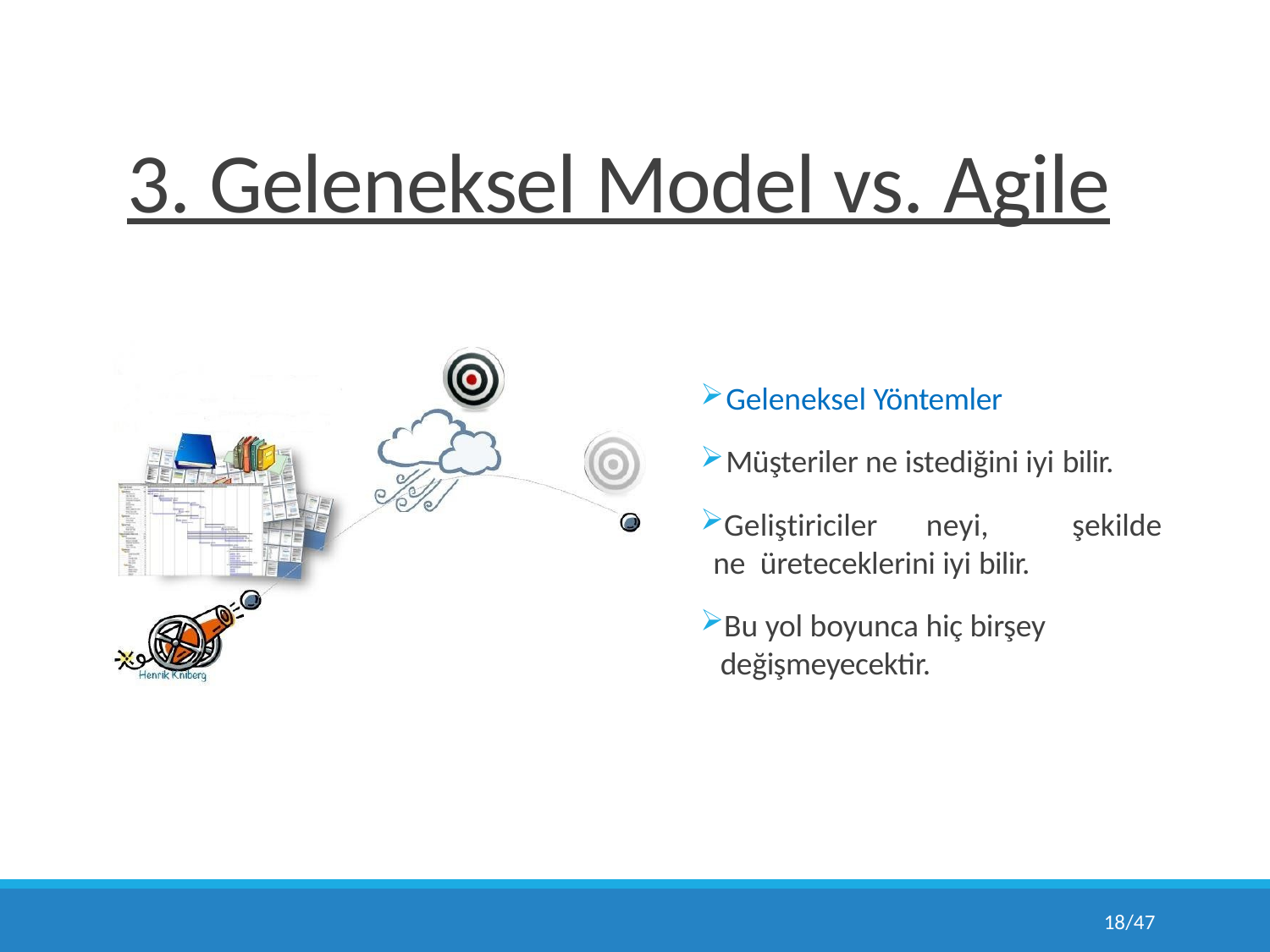

# 3. Geleneksel Model vs. Agile

Geleneksel Yöntemler
Müşteriler ne istediğini iyi bilir.
Geliştiriciler	neyi,	ne  üreteceklerini iyi bilir.
Bu yol boyunca hiç birşey  değişmeyecektir.
şekilde
18/47